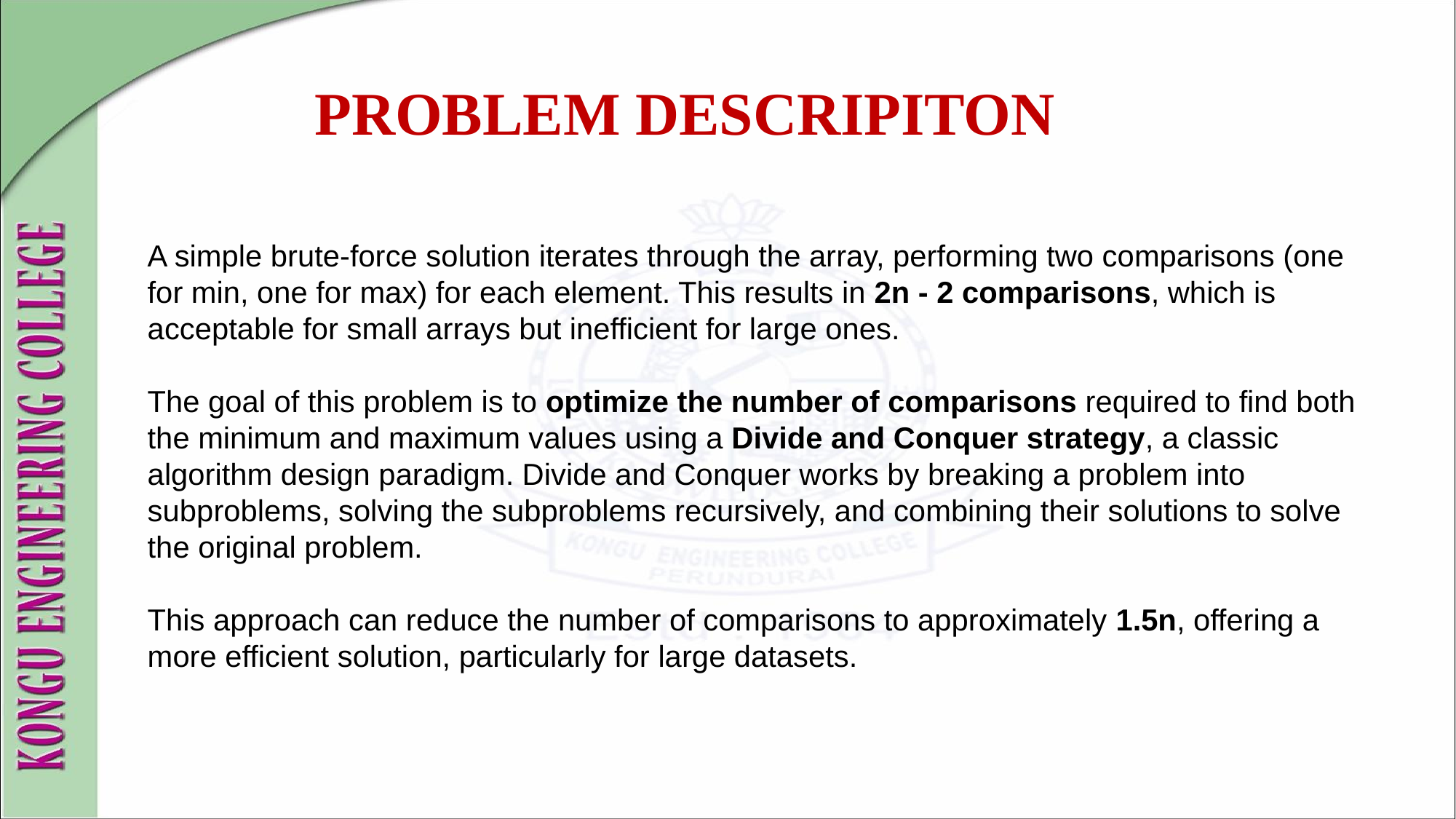

PROBLEM DESCRIPITON
A simple brute-force solution iterates through the array, performing two comparisons (one for min, one for max) for each element. This results in 2n - 2 comparisons, which is acceptable for small arrays but inefficient for large ones.

The goal of this problem is to optimize the number of comparisons required to find both the minimum and maximum values using a Divide and Conquer strategy, a classic algorithm design paradigm. Divide and Conquer works by breaking a problem into subproblems, solving the subproblems recursively, and combining their solutions to solve the original problem.

This approach can reduce the number of comparisons to approximately 1.5n, offering a more efficient solution, particularly for large datasets.